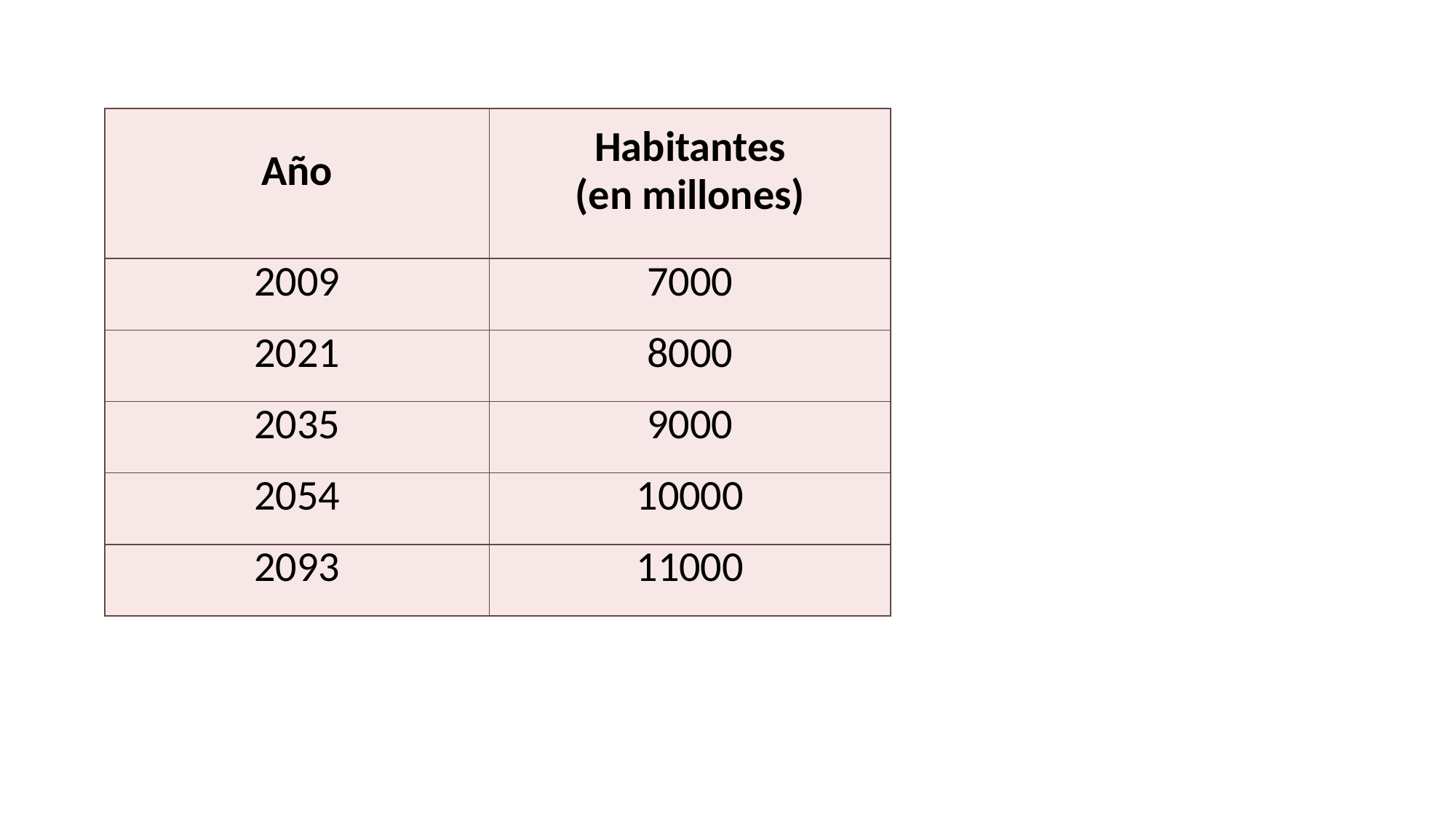

| Año | Habitantes (en millones) |
| --- | --- |
| 2009 | 7000 |
| 2021 | 8000 |
| 2035 | 9000 |
| 2054 | 10000 |
| 2093 | 11000 |